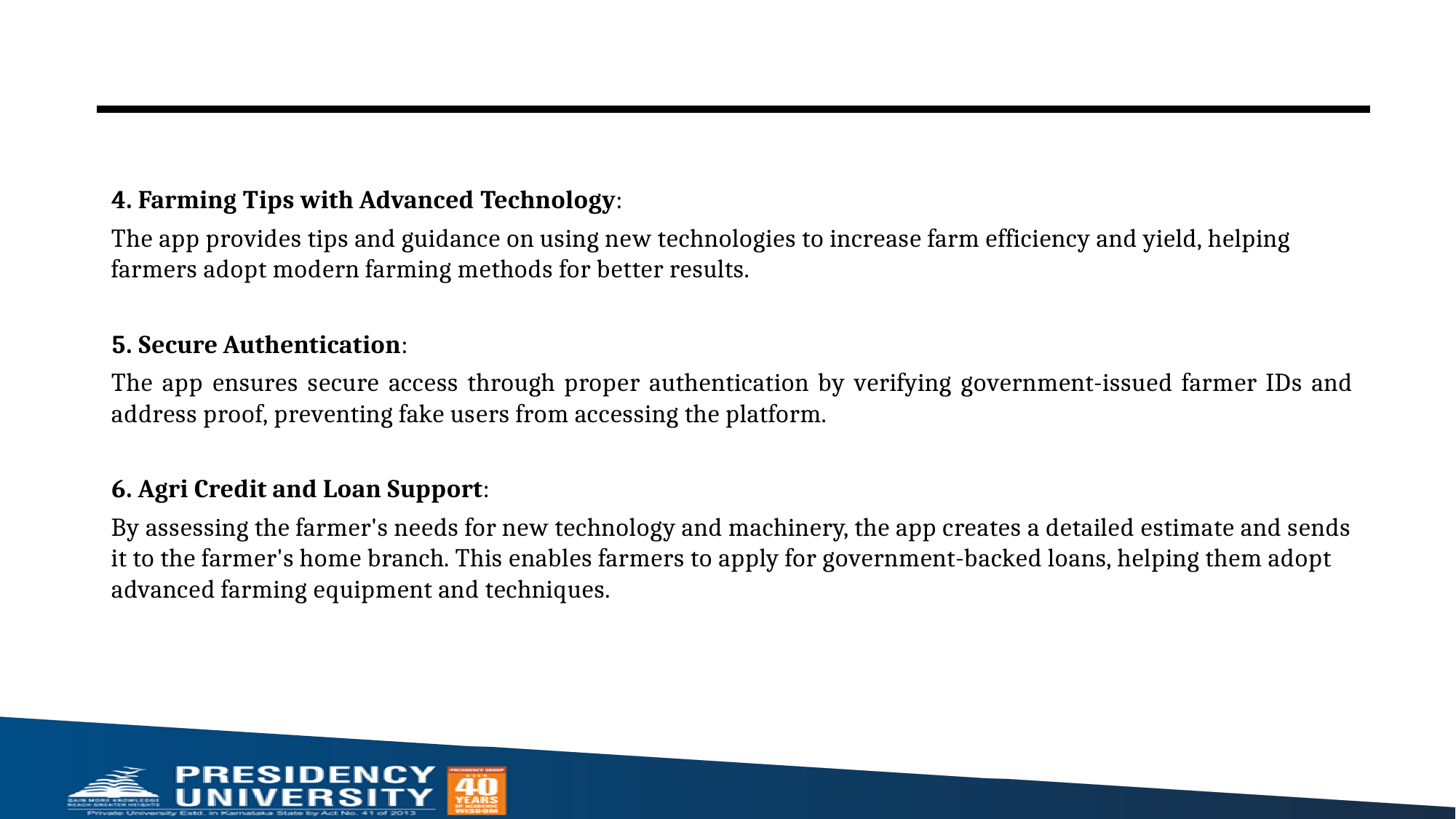

4. Farming Tips with Advanced Technology:
The app provides tips and guidance on using new technologies to increase farm efficiency and yield, helping farmers adopt modern farming methods for better results.

5. Secure Authentication:
The app ensures secure access through proper authentication by verifying government-issued farmer IDs and address proof, preventing fake users from accessing the platform.

6. Agri Credit and Loan Support:
By assessing the farmer's needs for new technology and machinery, the app creates a detailed estimate and sends it to the farmer's home branch. This enables farmers to apply for government-backed loans, helping them adopt advanced farming equipment and techniques.